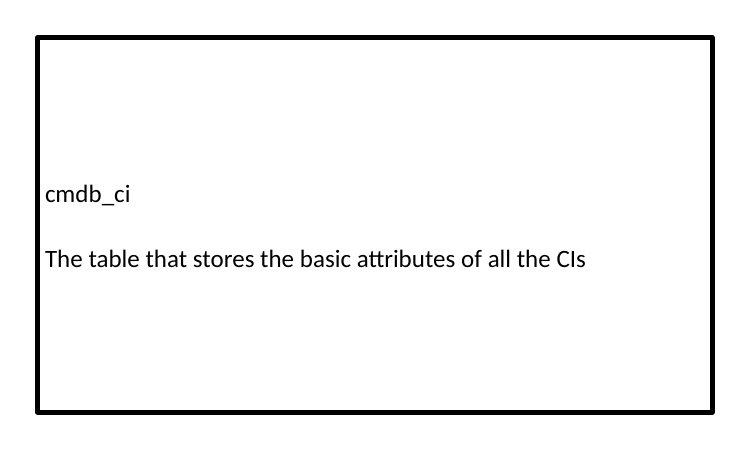

cmdb_ci

The table that stores the basic attributes of all the CIs